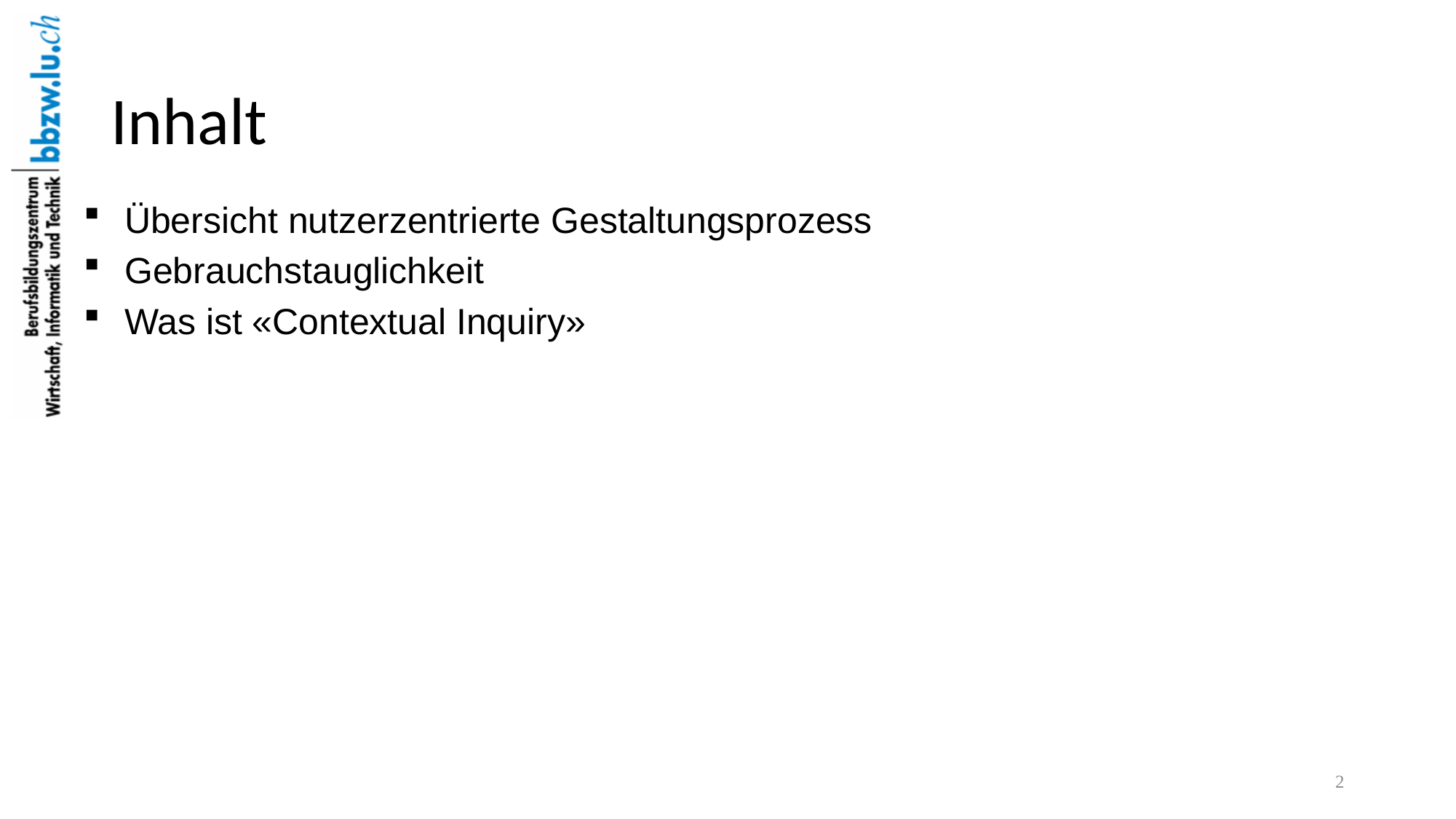

# Inhalt
Übersicht nutzerzentrierte Gestaltungsprozess
Gebrauchstauglichkeit
Was ist «Contextual Inquiry»
2